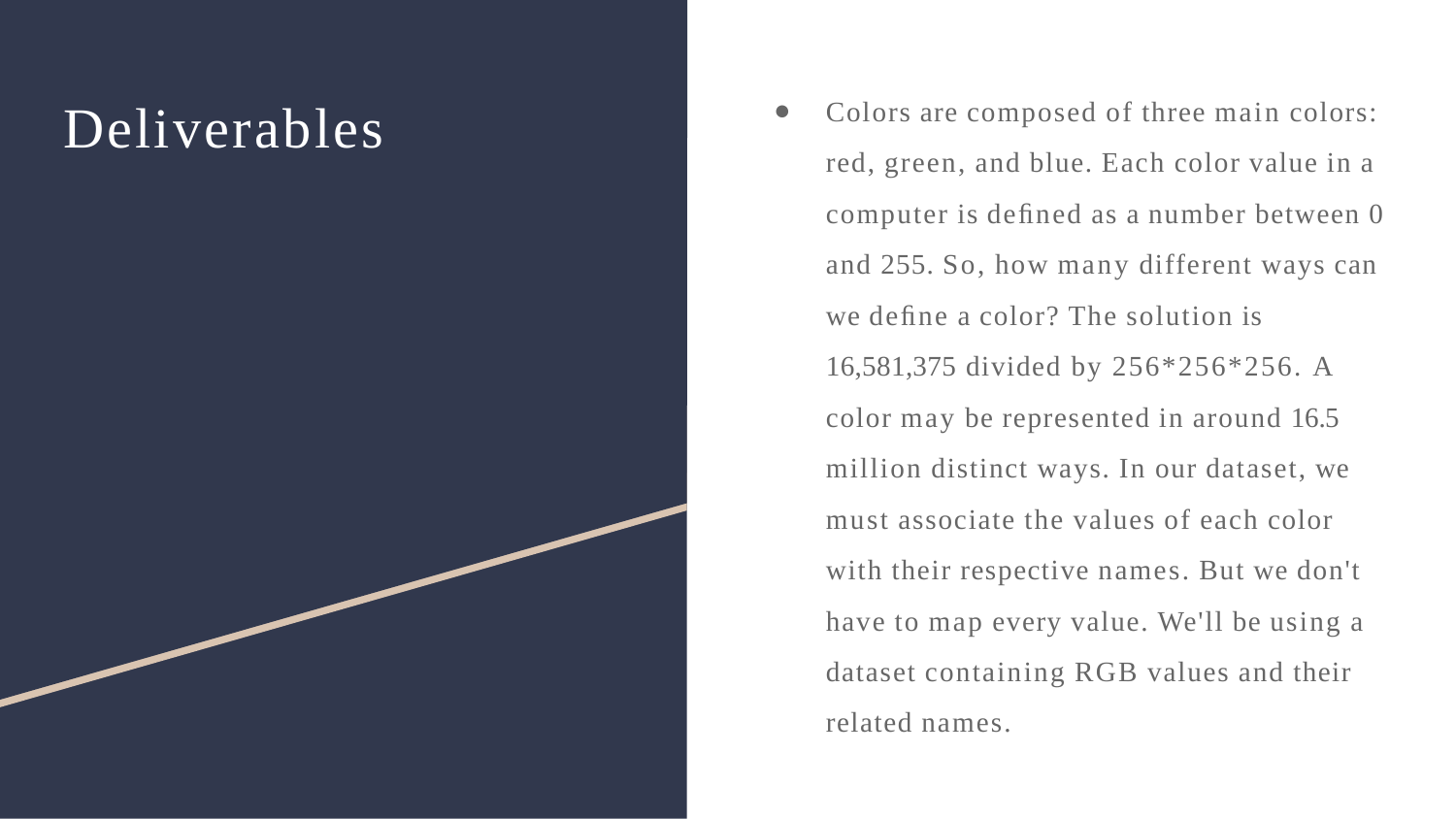

Colors are composed of three main colors: red, green, and blue. Each color value in a computer is deﬁned as a number between 0 and 255. So, how many different ways can we deﬁne a color? The solution is 16,581,375 divided by 256*256*256. A color may be represented in around 16.5 million distinct ways. In our dataset, we must associate the values of each color with their respective names. But we don't have to map every value. We'll be using a dataset containing RGB values and their related names.
# Deliverables